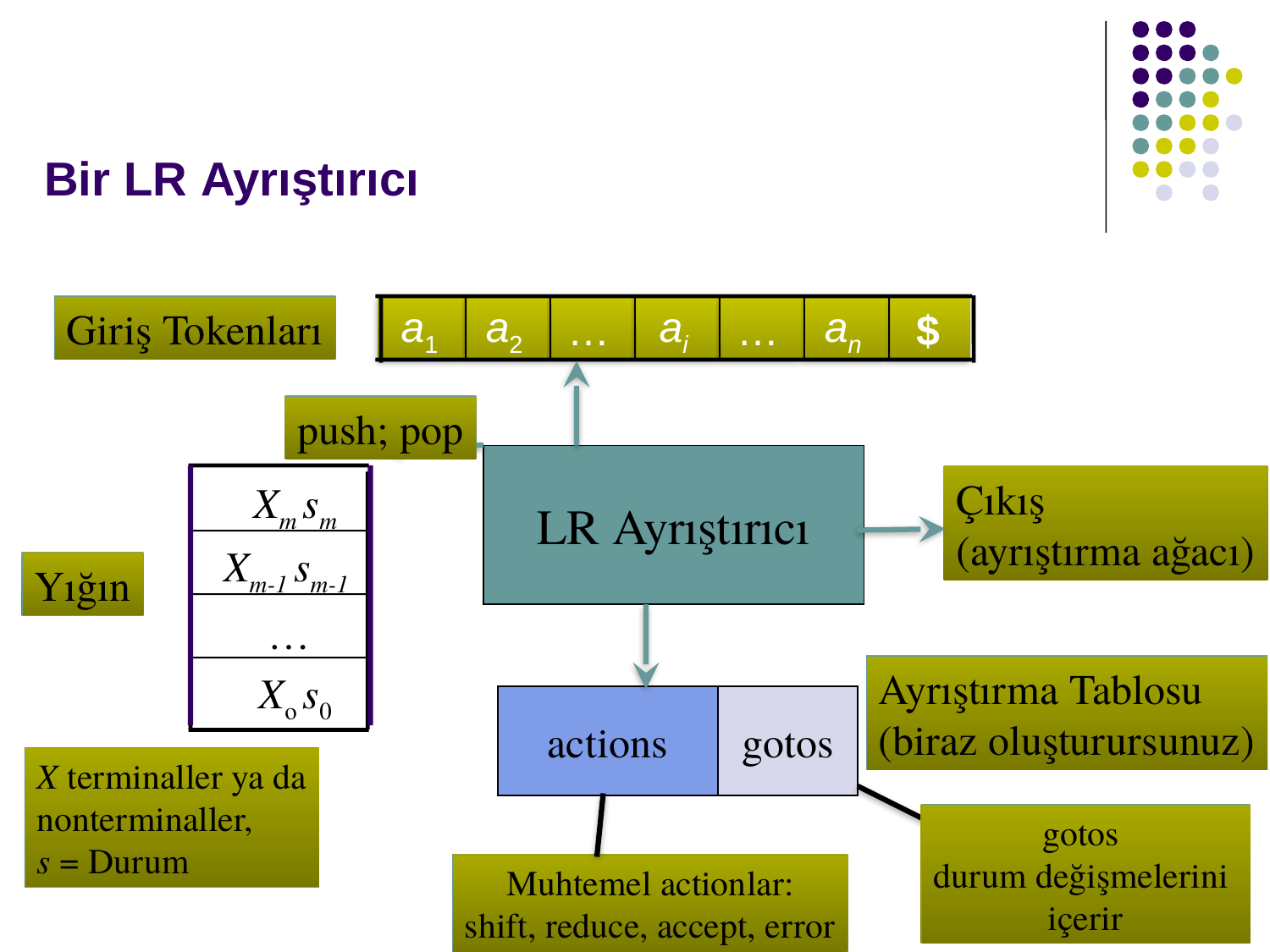

# Bir LR Ayrıştırıcı
Giriş Tokenları

a1

a2

…

ai

…

an

$

push; pop

LR Ayrıştırıcı

Çıkış
(ayrıştırma ağacı)

  Xm sm

Xm-1 sm-1
Yığın

…

Ayrıştırma Tablosu
(biraz oluşturursunuz)

  Xo s0
actions
gotos

X terminaller ya da
nonterminaller,
s = Durum

gotos
durum değişmelerini
içerir
Muhtemel actionlar:
shift, reduce, accept, error